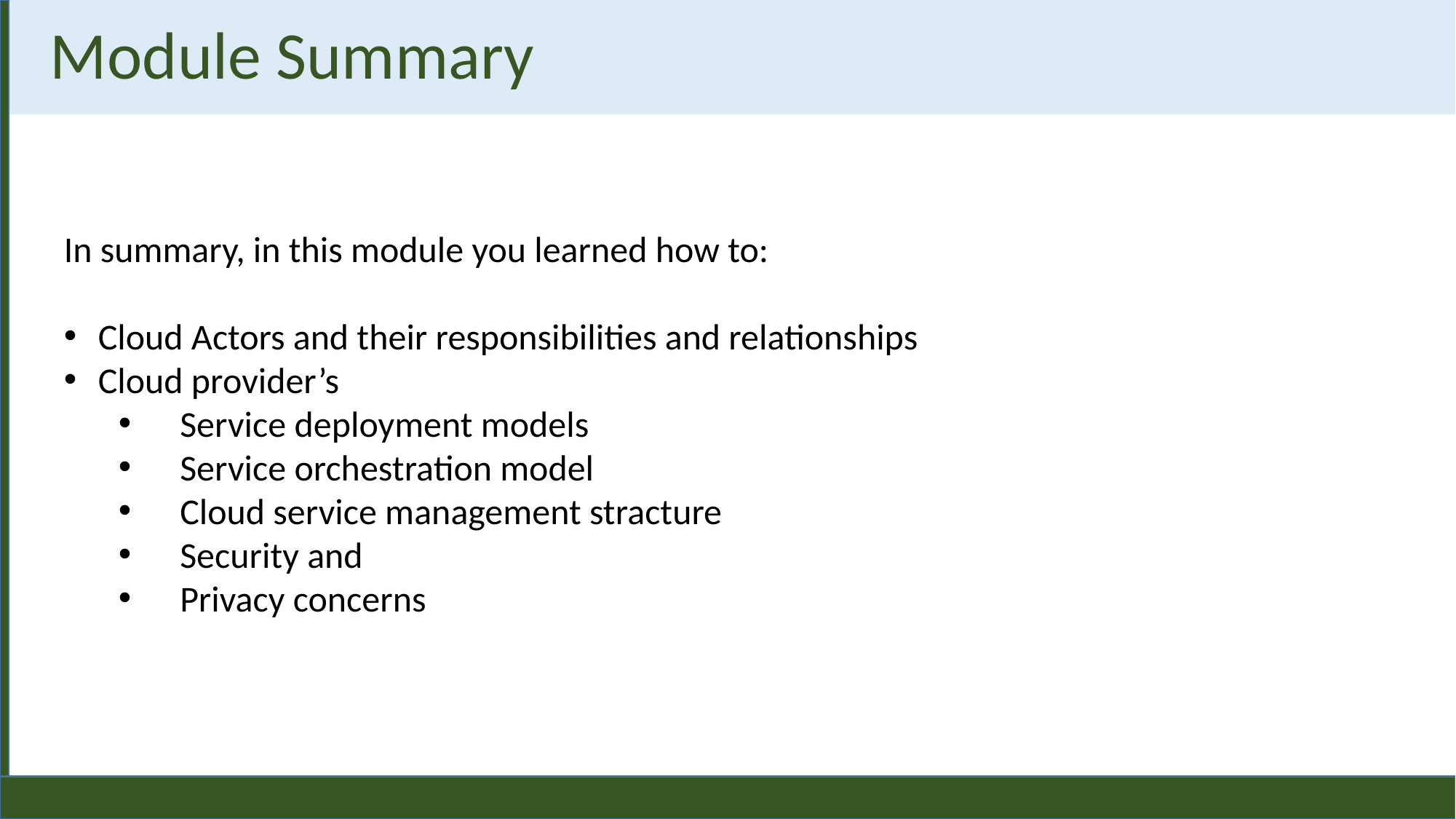

Module Summary
In summary, in this module you learned how to:

Cloud Actors and their responsibilities and relationships
Cloud provider’s
Service deployment models
Service orchestration model
Cloud service management stracture
Security and
Privacy concerns